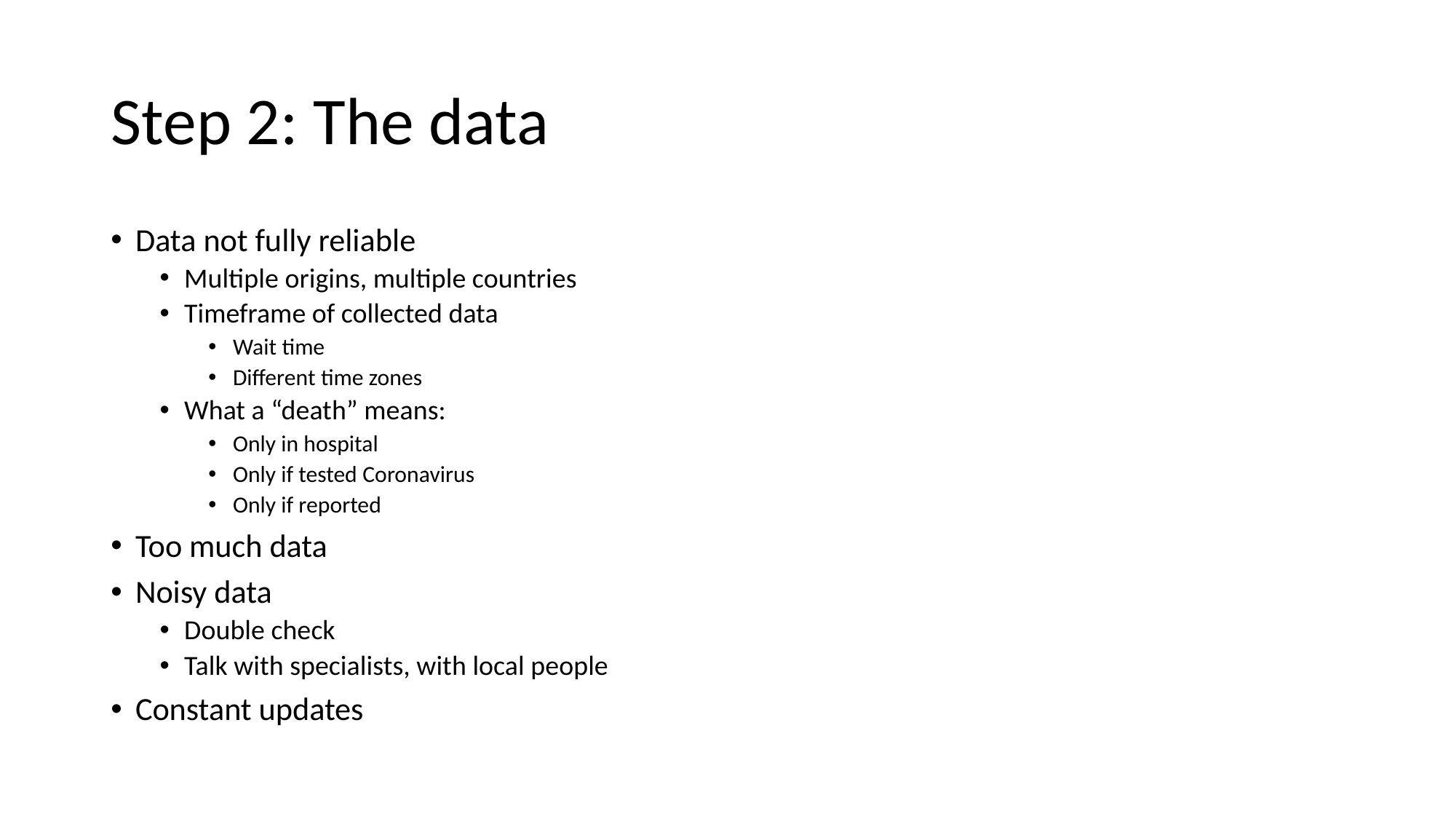

# Step 2: The data
Data not fully reliable
Multiple origins, multiple countries
Timeframe of collected data
Wait time
Different time zones
What a “death” means:
Only in hospital
Only if tested Coronavirus
Only if reported
Too much data
Noisy data
Double check
Talk with specialists, with local people
Constant updates